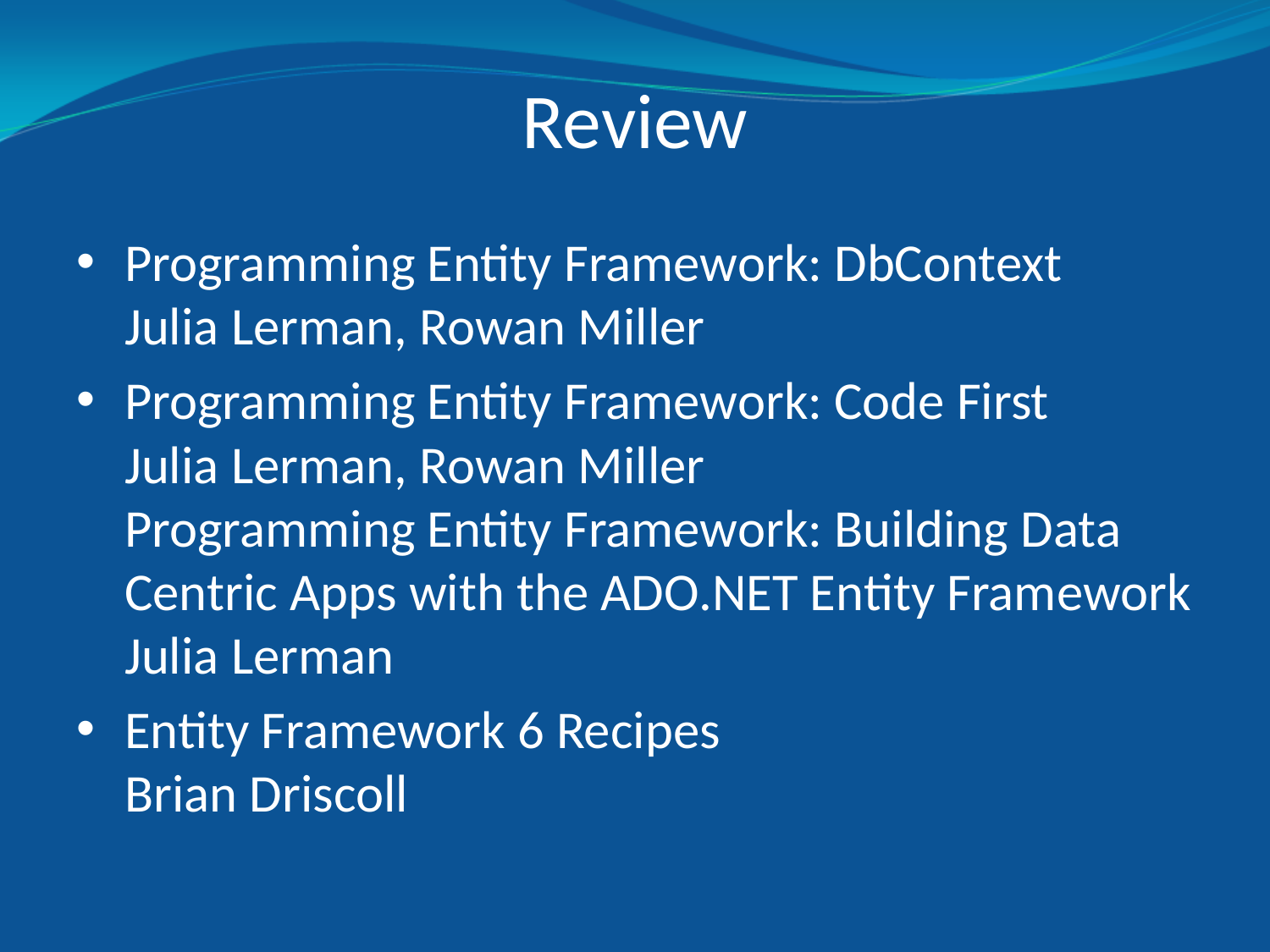

# Review
Programming Entity Framework: DbContext
Julia Lerman, Rowan Miller
Programming Entity Framework: Code First
Julia Lerman, Rowan Miller
Programming Entity Framework: Building Data Centric Apps with the ADO.NET Entity Framework
Julia Lerman
Entity Framework 6 Recipes
Brian Driscoll